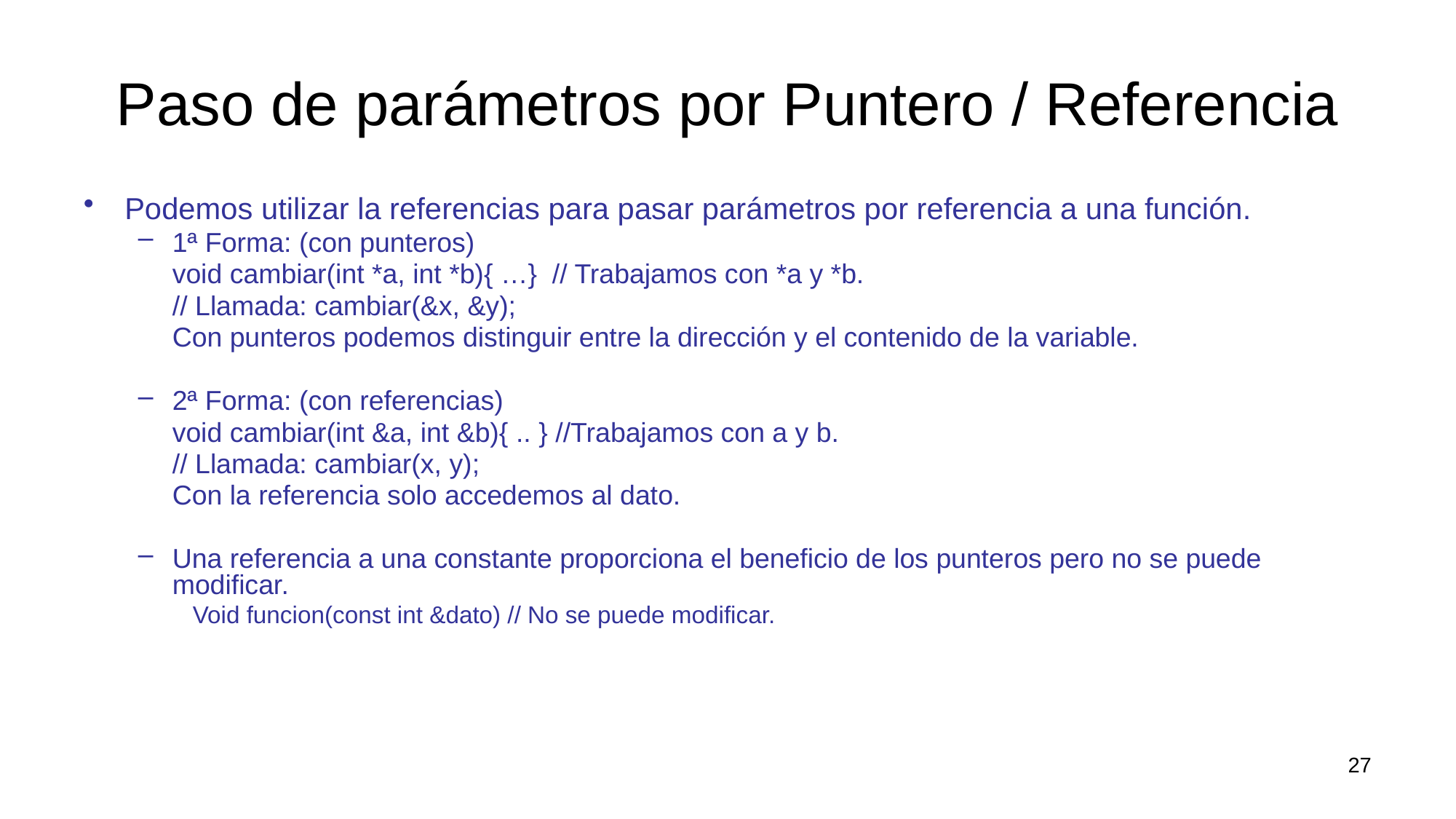

# Paso de parámetros por Puntero / Referencia
Podemos utilizar la referencias para pasar parámetros por referencia a una función.
1ª Forma: (con punteros)
	void cambiar(int *a, int *b){ …}  // Trabajamos con *a y *b.
	// Llamada: cambiar(&x, &y);
	Con punteros podemos distinguir entre la dirección y el contenido de la variable.

2ª Forma: (con referencias)
	void cambiar(int &a, int &b){ .. } //Trabajamos con a y b.
	// Llamada: cambiar(x, y);
	Con la referencia solo accedemos al dato.

Una referencia a una constante proporciona el beneficio de los punteros pero no se puede modificar.
Void funcion(const int &dato) // No se puede modificar.

27